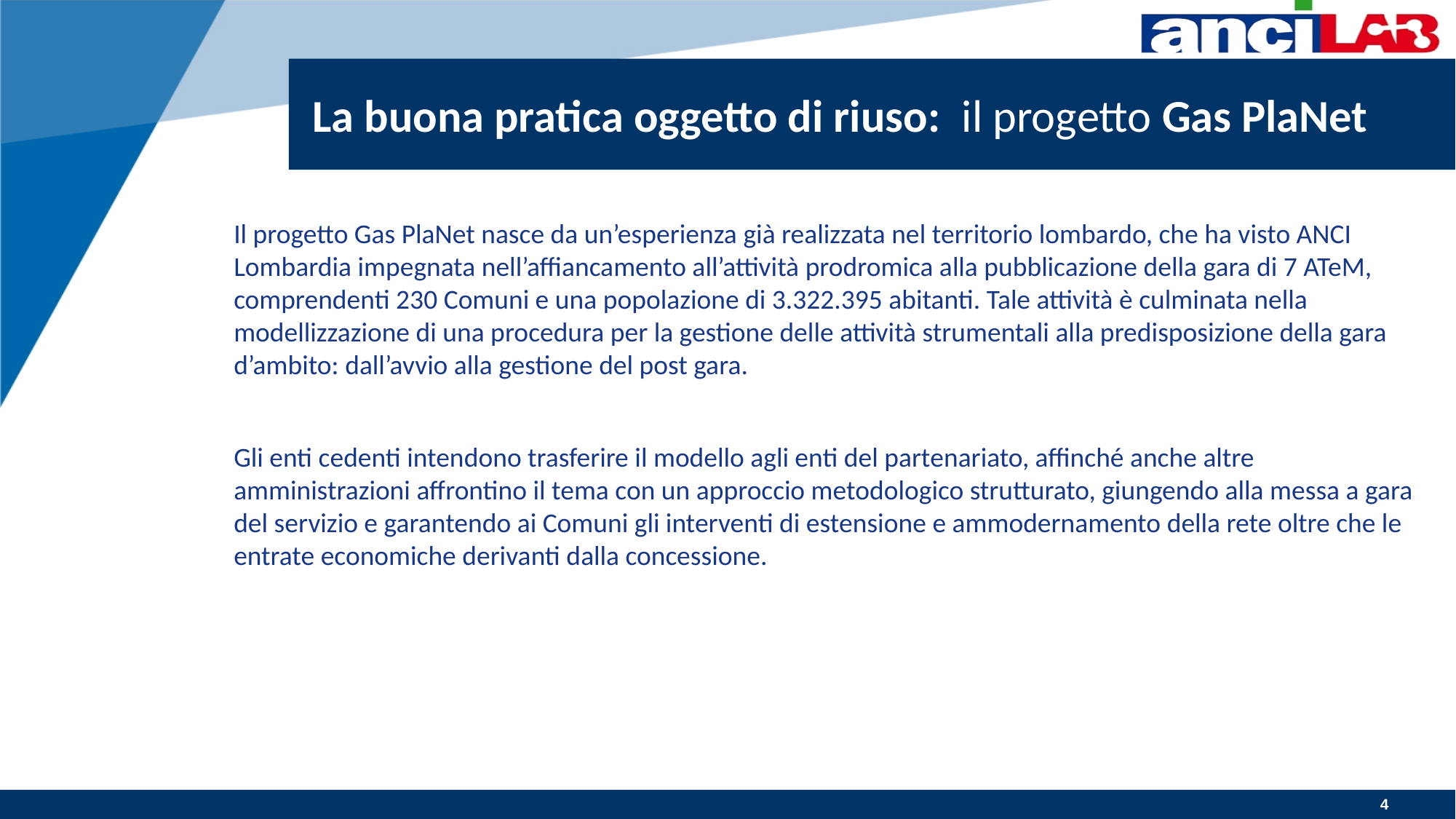

# La buona pratica oggetto di riuso:  il progetto Gas PlaNet
Il progetto Gas PlaNet nasce da un’esperienza già realizzata nel territorio lombardo, che ha visto ANCI Lombardia impegnata nell’affiancamento all’attività prodromica alla pubblicazione della gara di 7 ATeM, comprendenti 230 Comuni e una popolazione di 3.322.395 abitanti. Tale attività è culminata nella modellizzazione di una procedura per la gestione delle attività strumentali alla predisposizione della gara d’ambito: dall’avvio alla gestione del post gara.

Gli enti cedenti intendono trasferire il modello agli enti del partenariato, affinché anche altre amministrazioni affrontino il tema con un approccio metodologico strutturato, giungendo alla messa a gara del servizio e garantendo ai Comuni gli interventi di estensione e ammodernamento della rete oltre che le entrate economiche derivanti dalla concessione.